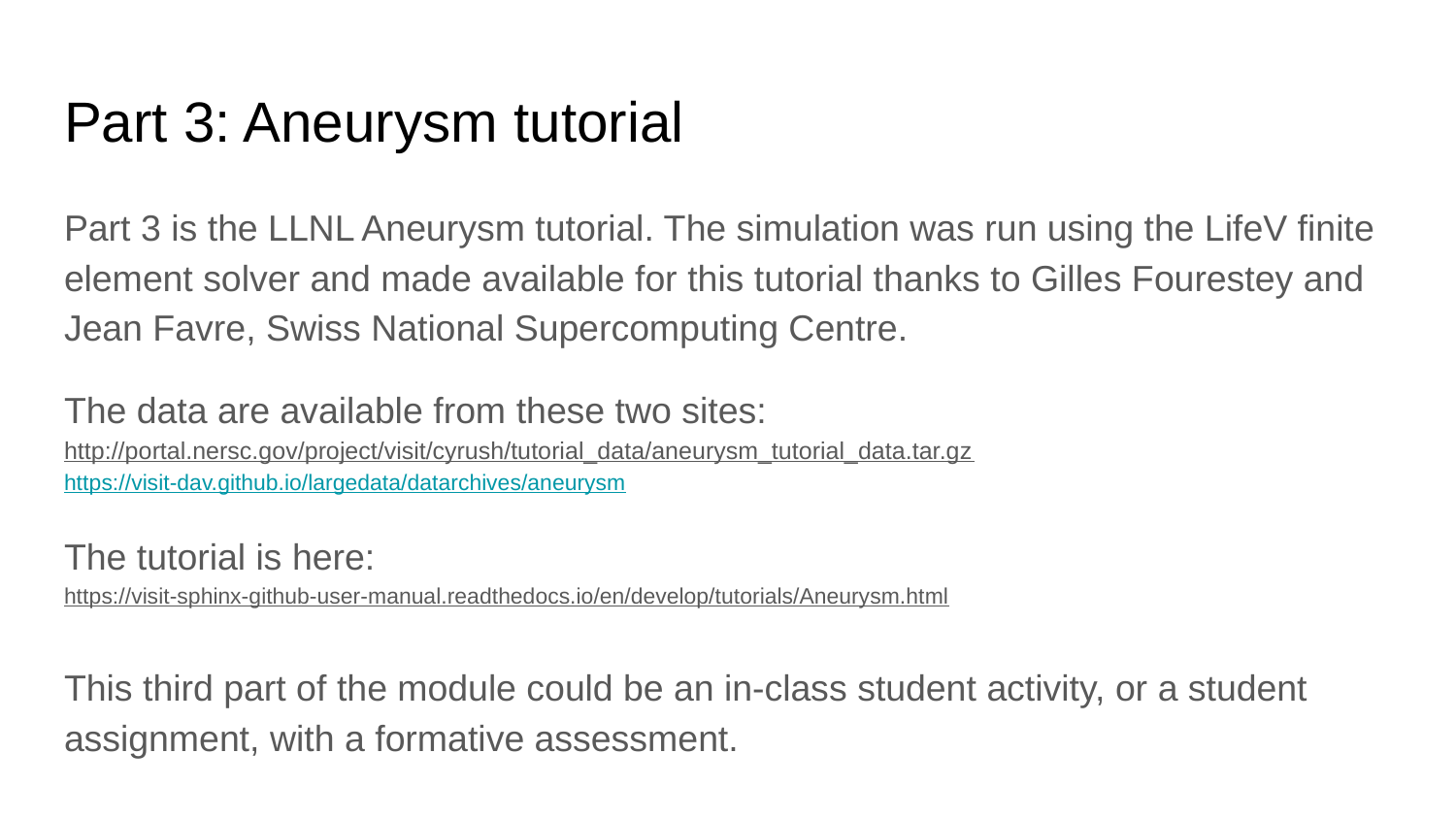

# Part 3: Aneurysm tutorial
Part 3 is the LLNL Aneurysm tutorial. The simulation was run using the LifeV finite element solver and made available for this tutorial thanks to Gilles Fourestey and Jean Favre, Swiss National Supercomputing Centre.
The data are available from these two sites:
http://portal.nersc.gov/project/visit/cyrush/tutorial_data/aneurysm_tutorial_data.tar.gz
https://visit-dav.github.io/largedata/datarchives/aneurysm
The tutorial is here:
https://visit-sphinx-github-user-manual.readthedocs.io/en/develop/tutorials/Aneurysm.html
This third part of the module could be an in-class student activity, or a student assignment, with a formative assessment.